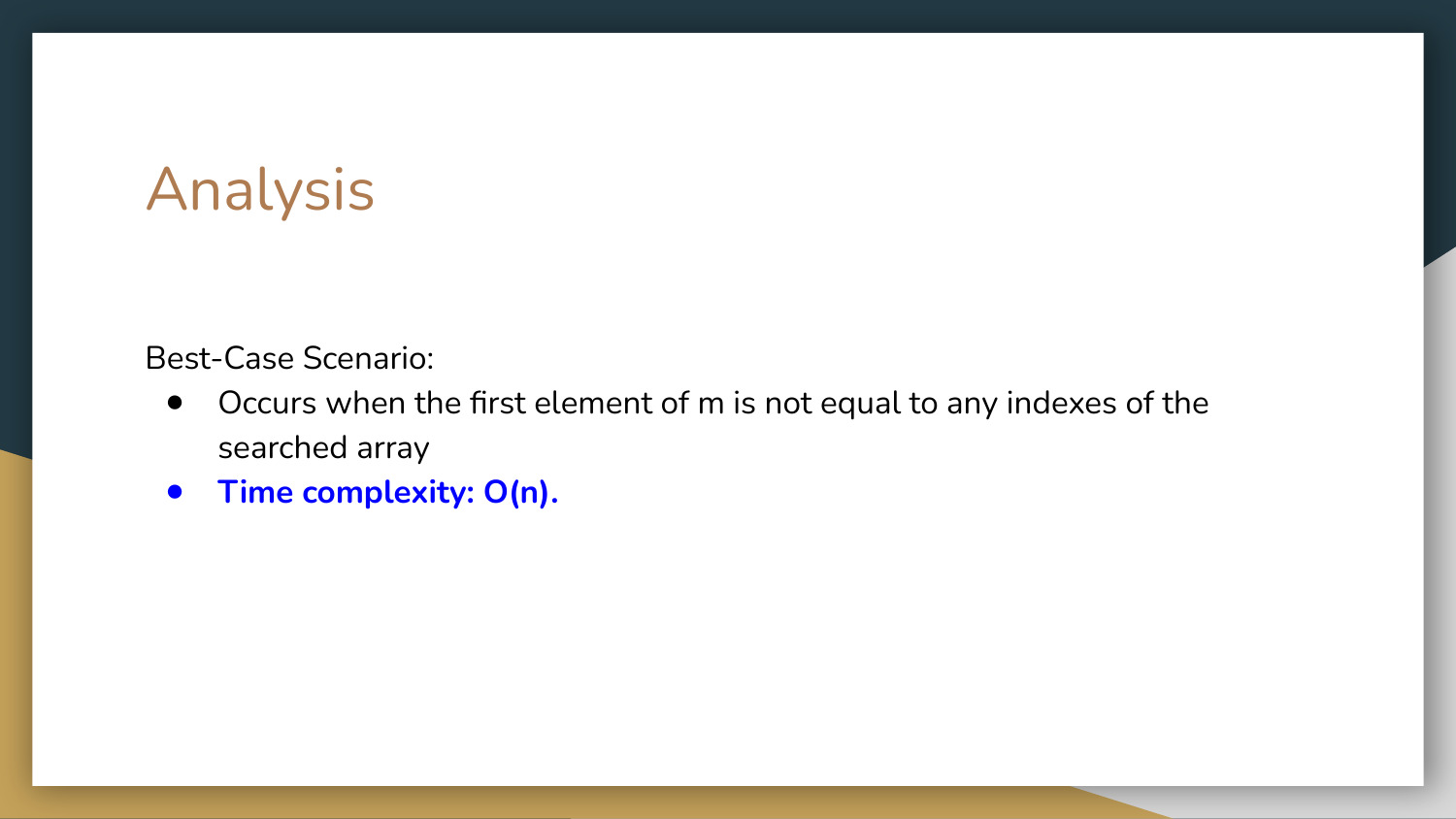

# Analysis
Best-Case Scenario:
Occurs when the first element of m is not equal to any indexes of the searched array
Time complexity: O(n).